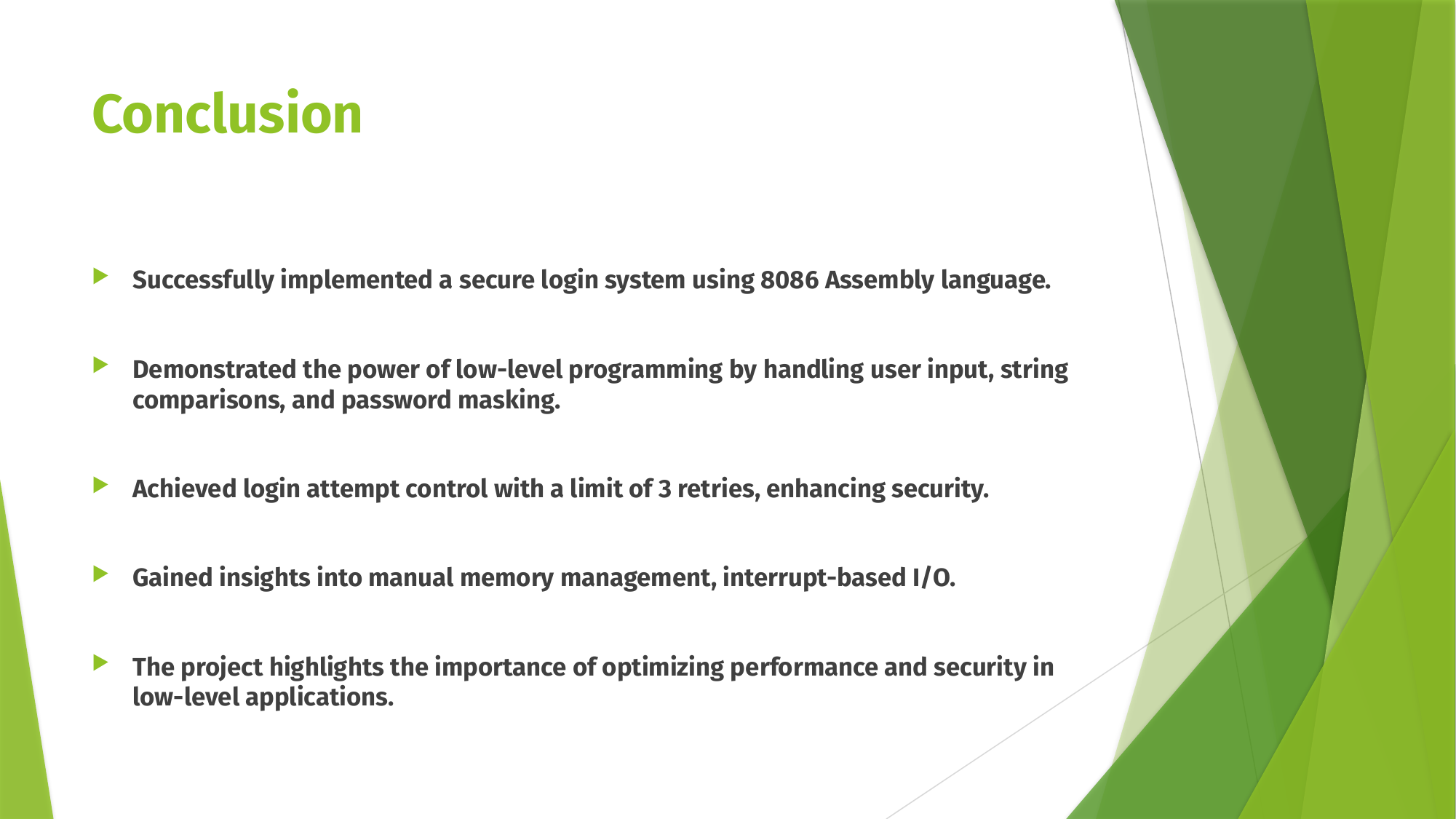

# Conclusion
Successfully implemented a secure login system using 8086 Assembly language.

Demonstrated the power of low-level programming by handling user input, string comparisons, and password masking.

Achieved login attempt control with a limit of 3 retries, enhancing security.

Gained insights into manual memory management, interrupt-based I/O.

The project highlights the importance of optimizing performance and security in low-level applications.